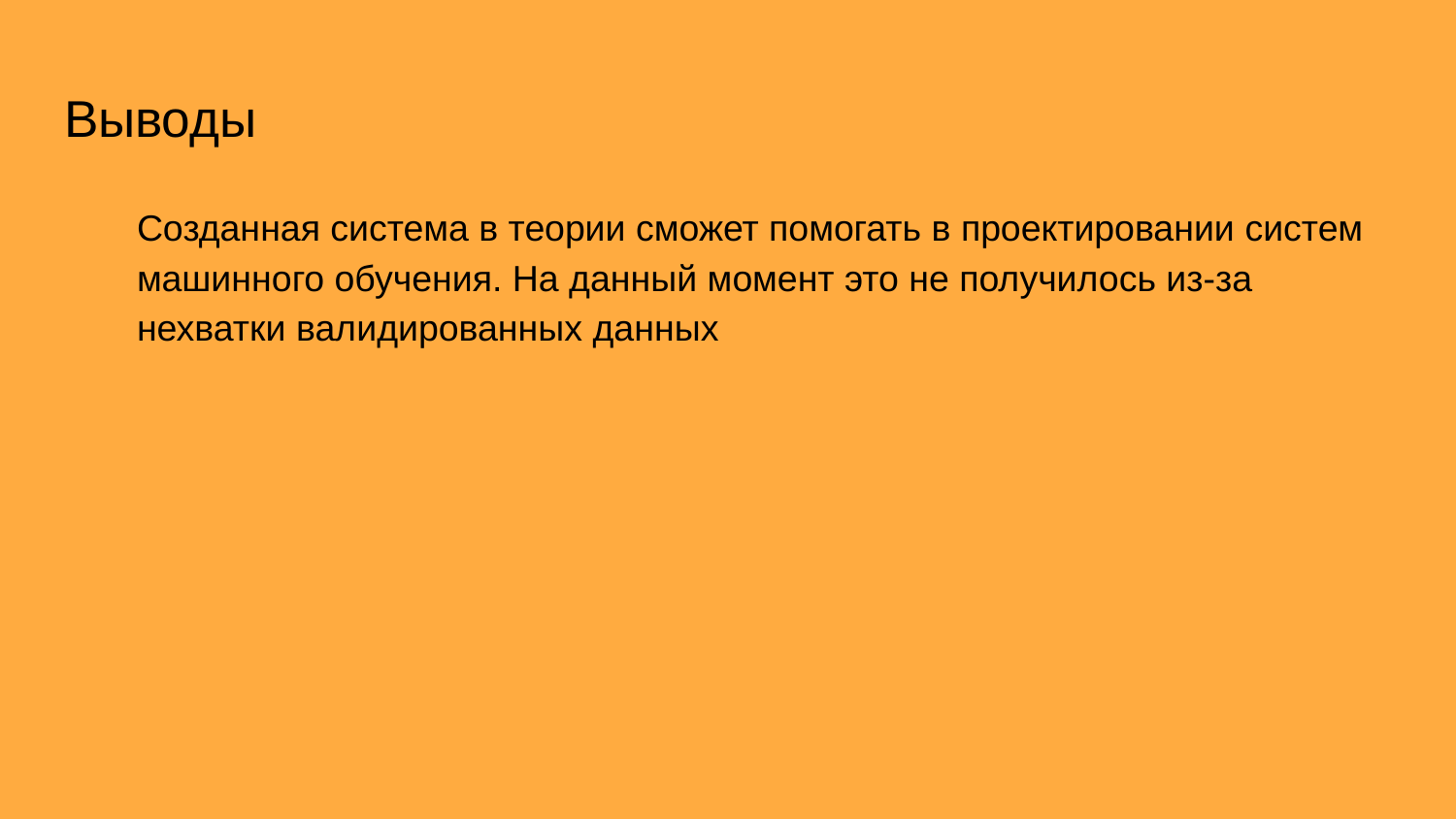

# Выводы
Созданная система в теории сможет помогать в проектировании систем машинного обучения. На данный момент это не получилось из-за нехватки валидированных данных